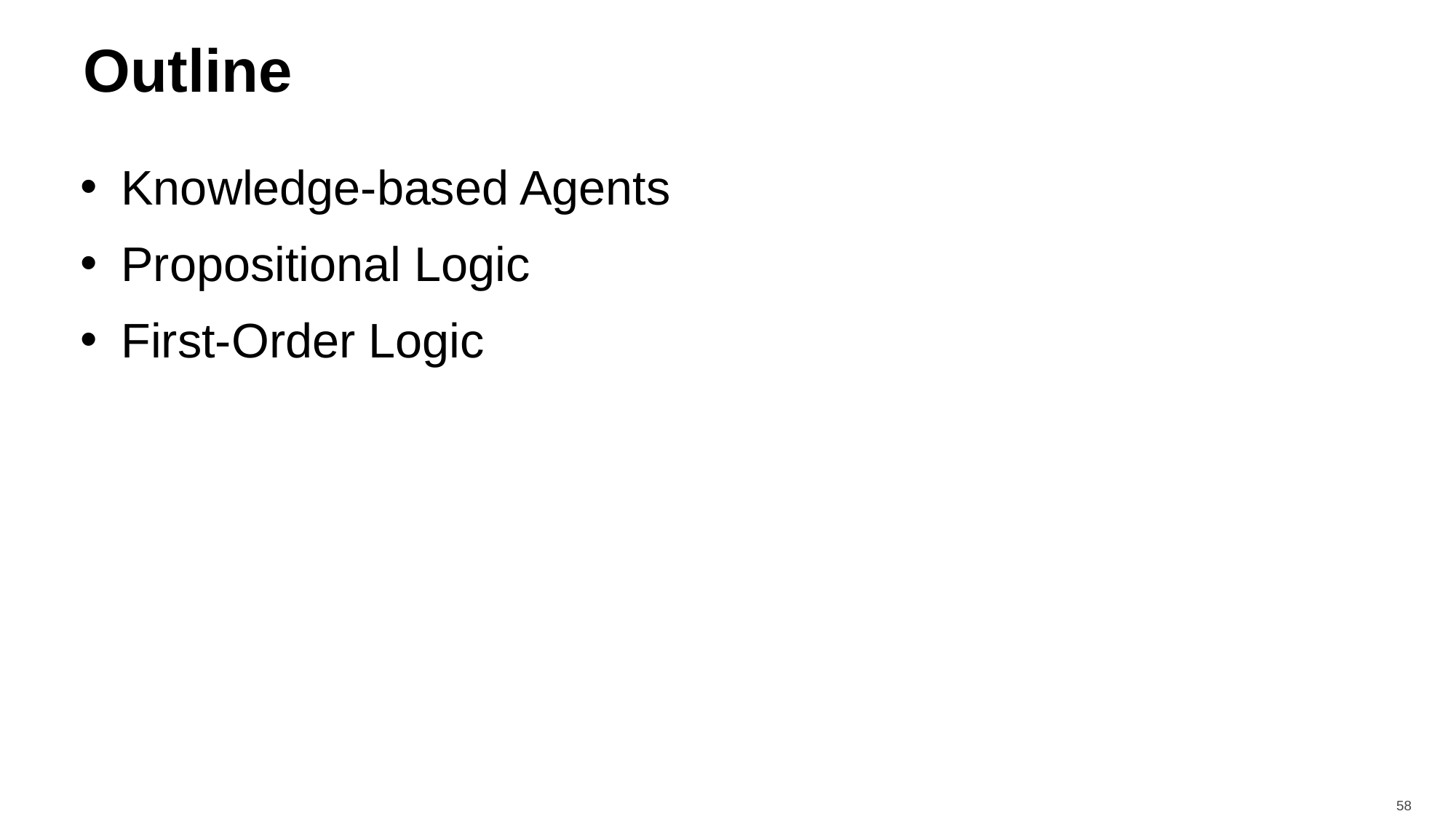

# Outline
Knowledge-based Agents
Propositional Logic
First-Order Logic
58